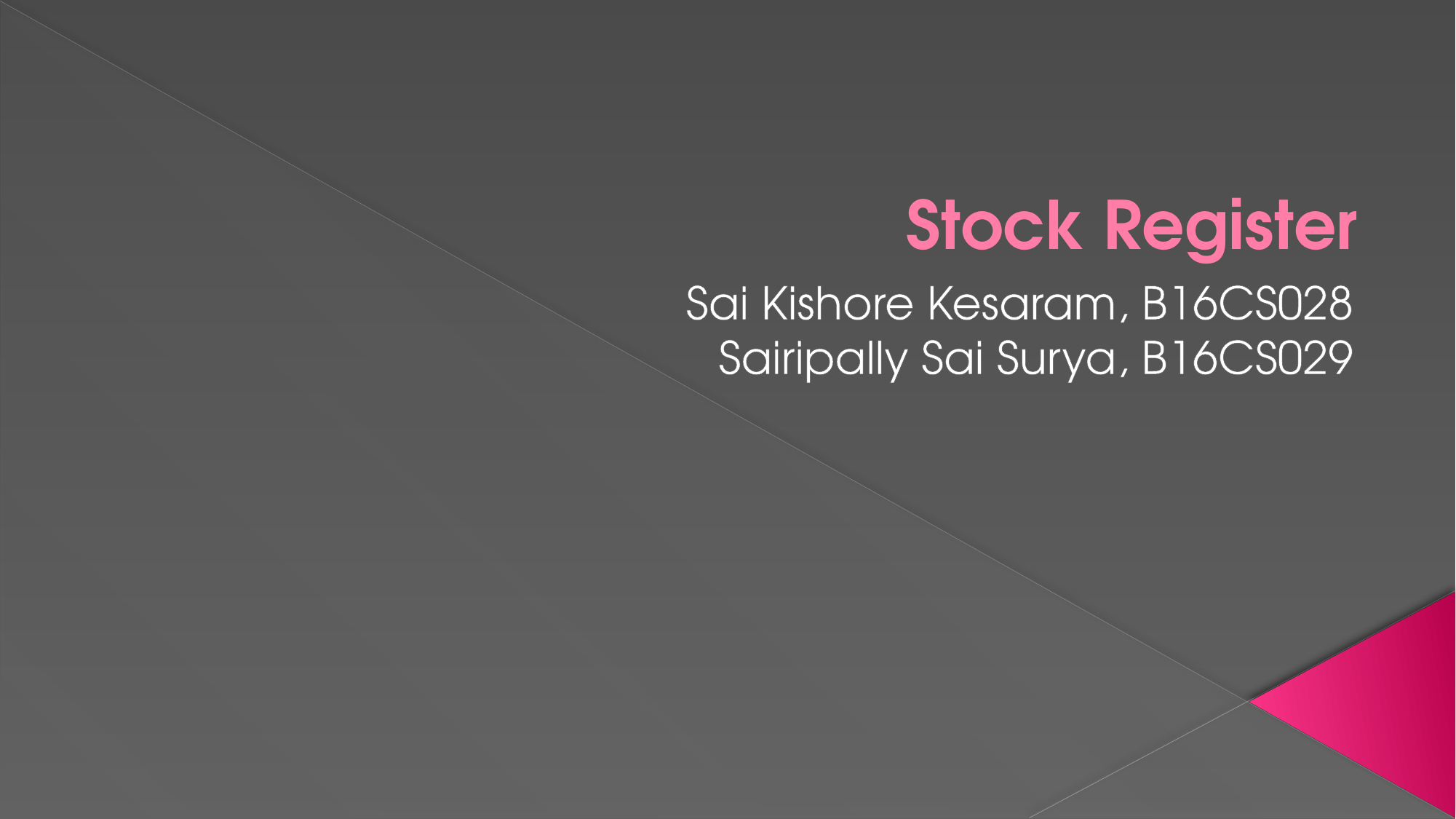

# Stock Register
Sai Kishore Kesaram, B16CS028
Sairipally Sai Surya, B16CS029